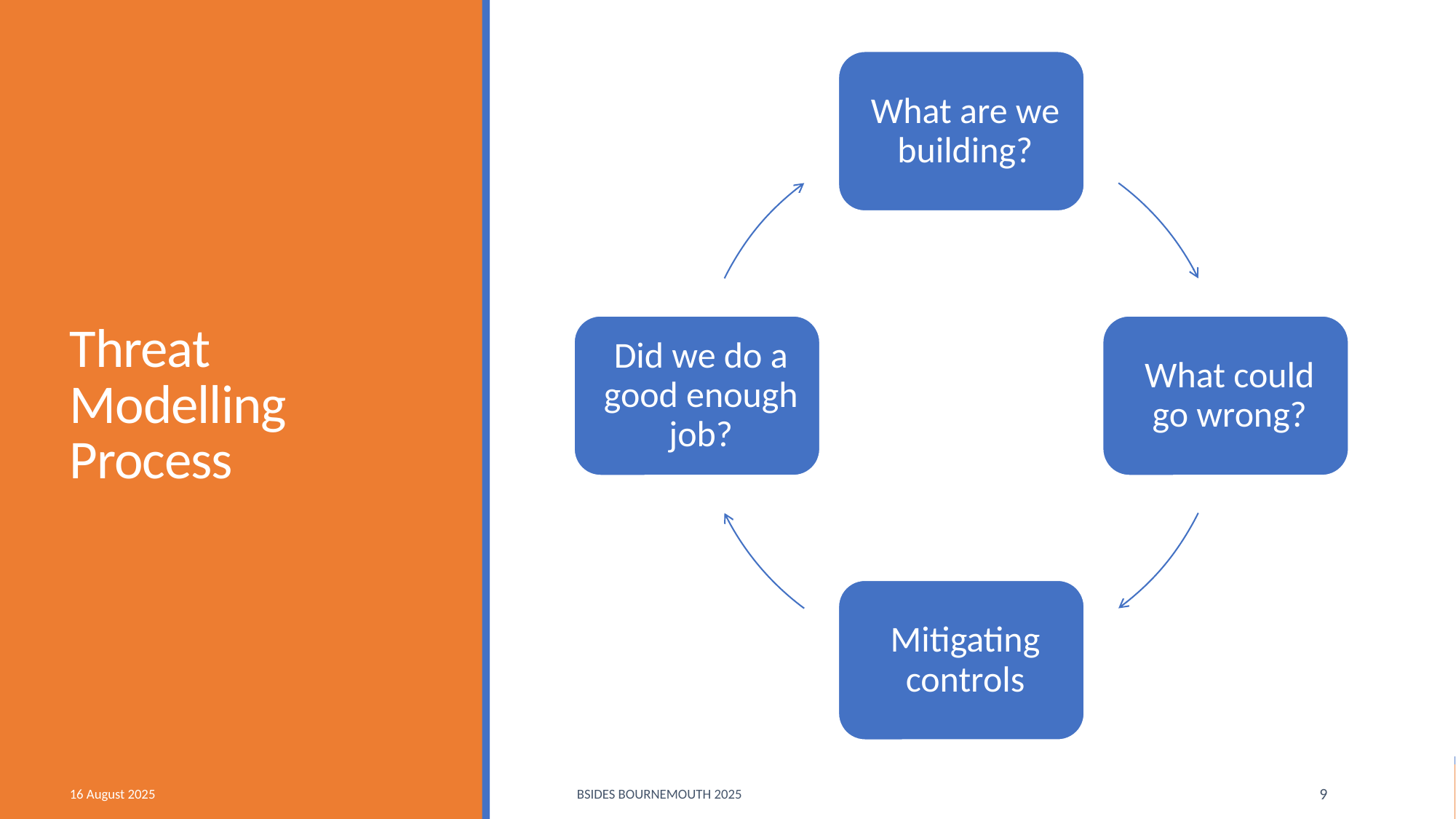

What are we building?
What could go wrong?
Mitigating controls
Did we do a good enough job?
# Threat Modelling Process
16 August 2025
BSides Bournemouth 2025
9